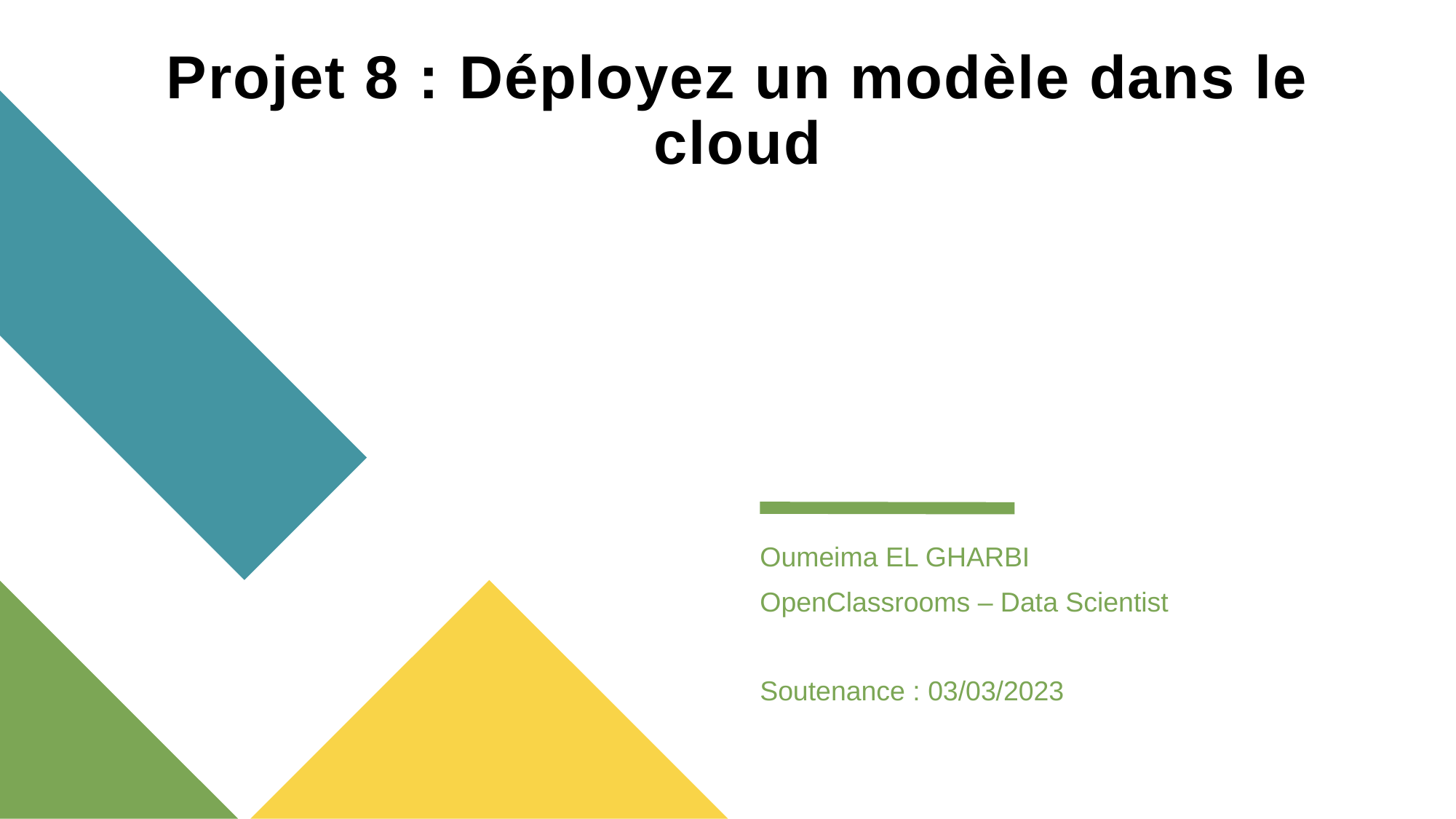

# Projet 8 : Déployez un modèle dans le cloud
Oumeima EL GHARBI
OpenClassrooms – Data Scientist

Soutenance : 03/03/2023